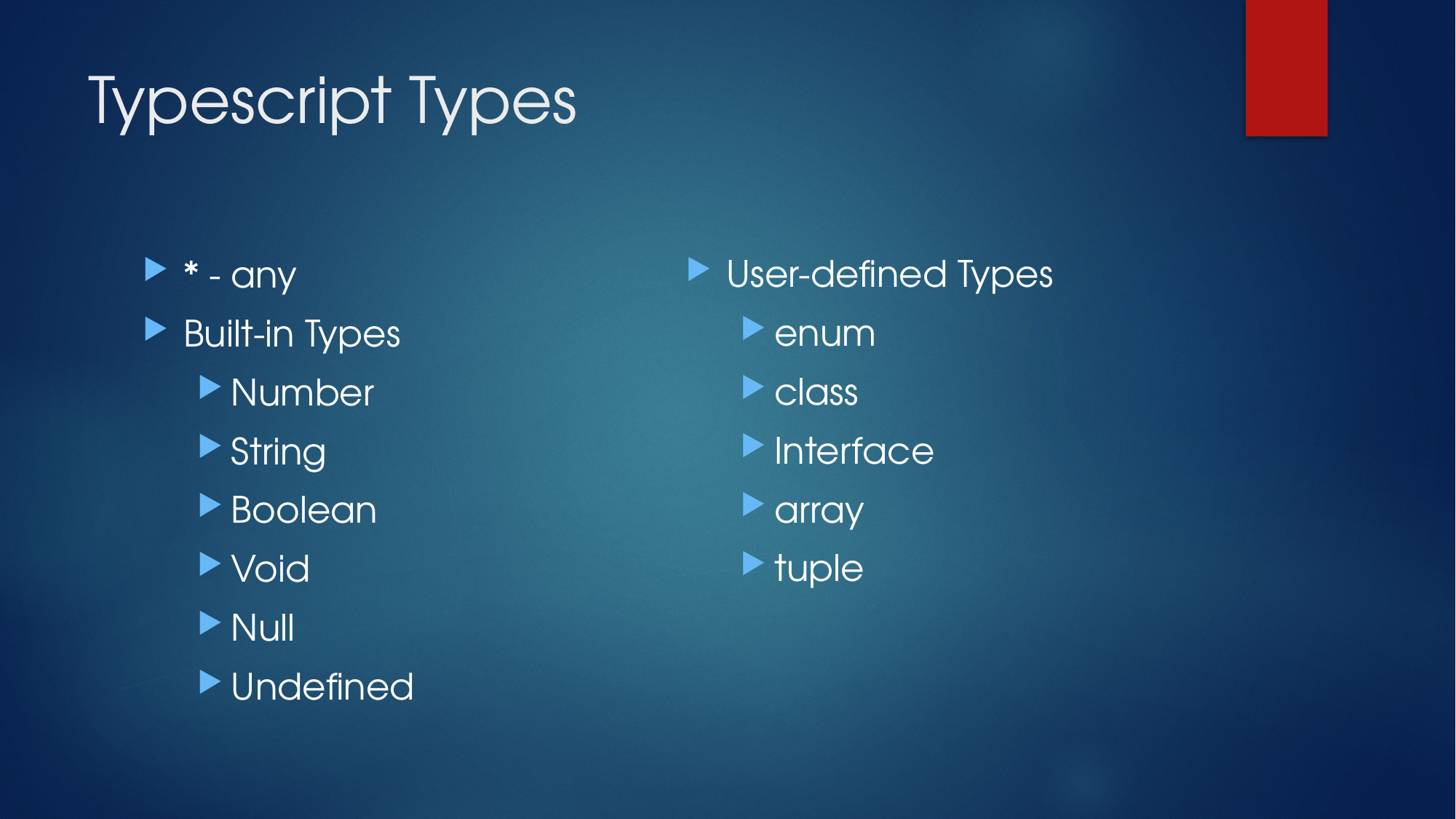

# Typescript Types
User-defined Types
enum
class
Interface
array
tuple

* - any
Built-in Types
Number
String
Boolean
Void
Null
Undefined